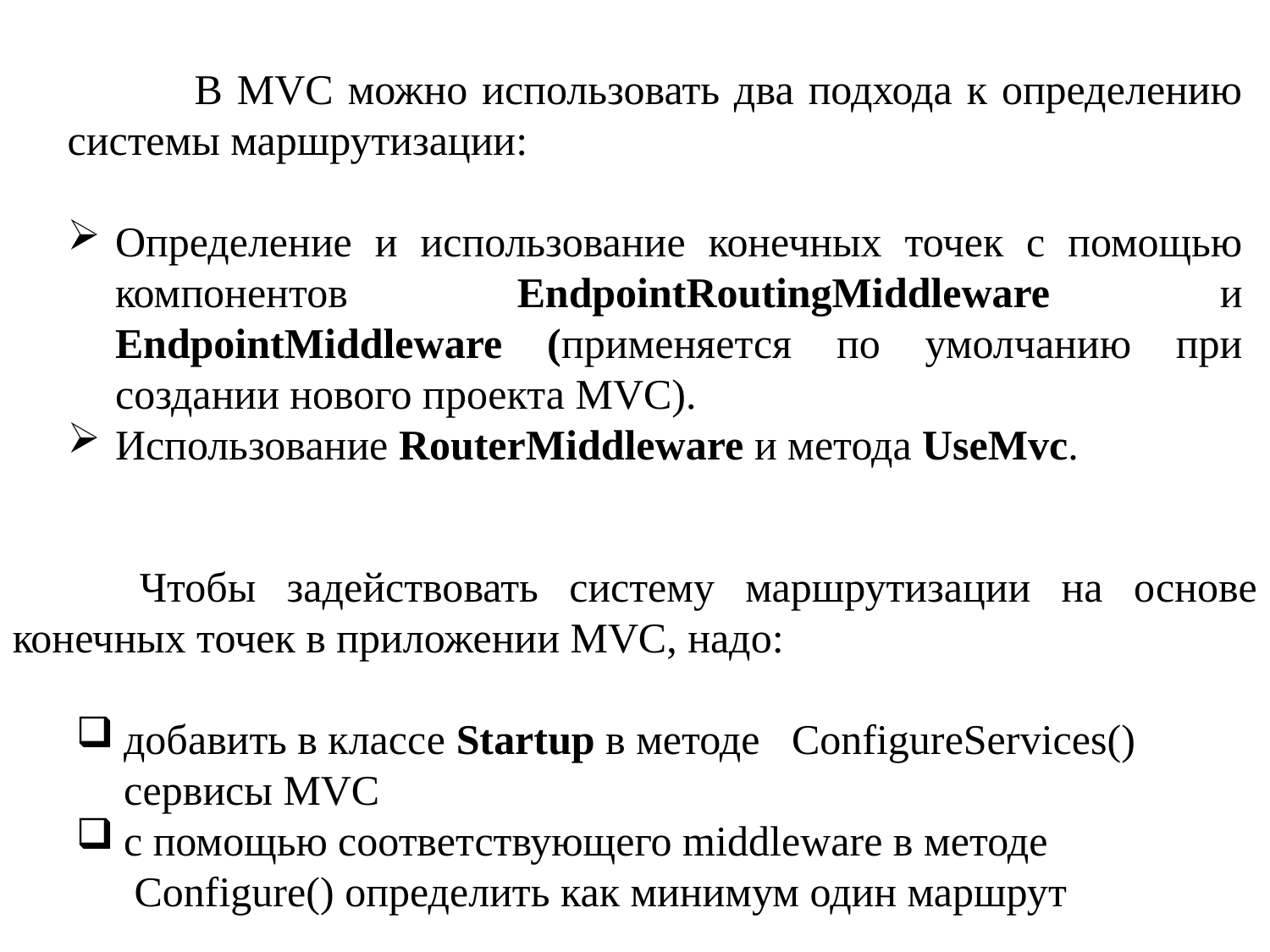

В MVC можно использовать два подхода к определению системы маршрутизации:

Определение и использование конечных точек с помощью компонентов EndpointRoutingMiddleware и EndpointMiddleware (применяется по умолчанию при создании нового проекта MVC).
Использование RouterMiddleware и метода UseMvc.
	Чтобы задействовать систему маршрутизации на основе конечных точек в приложении MVC, надо:

добавить в классе Startup в методе   ConfigureServices()  сервисы MVC
с помощью соответствующего middleware в методе  Configure() определить как минимум один маршрут